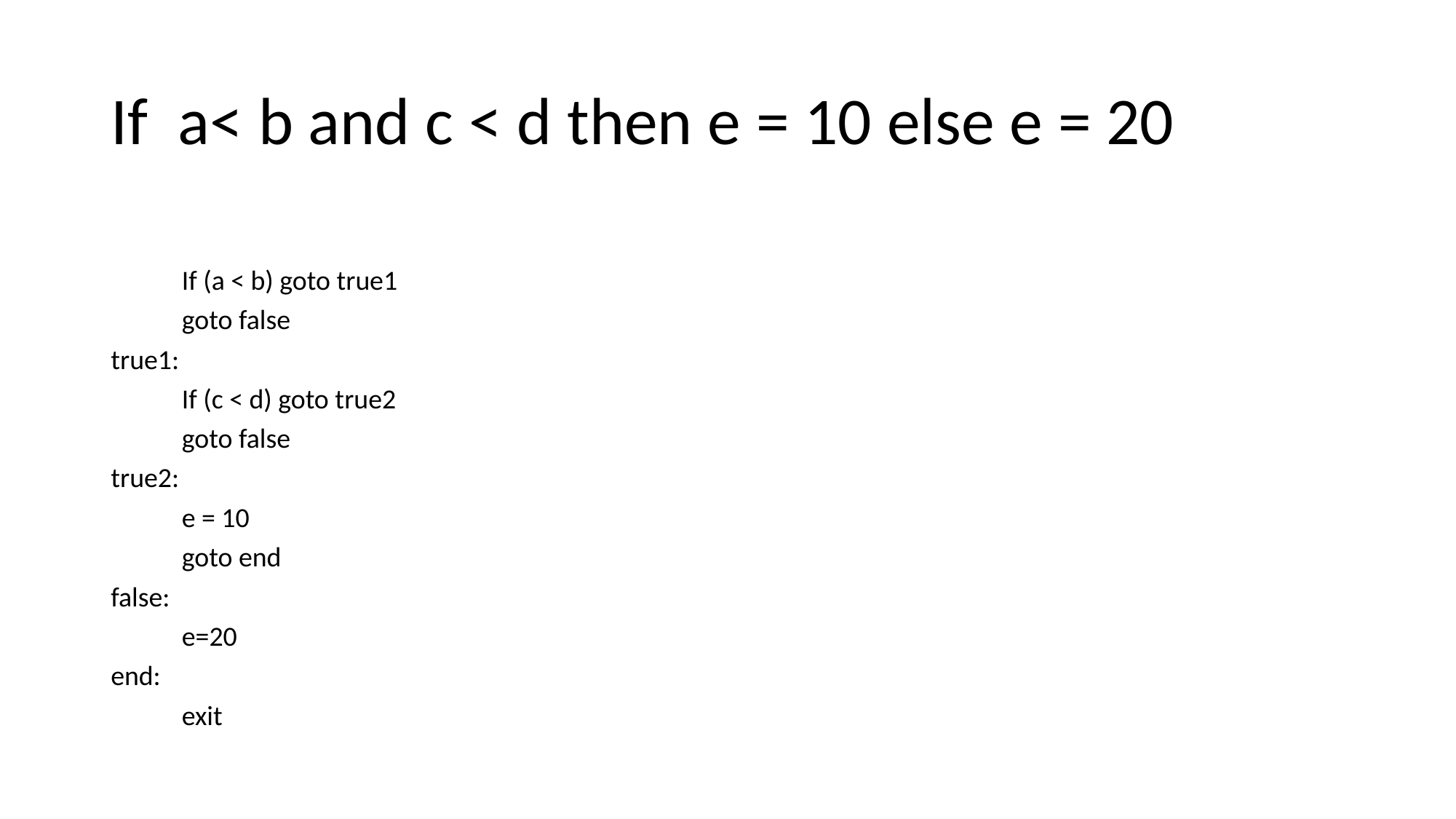

# If  a< b and c < d then e = 10 else e = 20

	If (a < b) goto true1
	goto false
true1:
	If (c < d) goto true2
	goto false
true2:
	e = 10
	goto end
false:
	e=20
end:
	exit